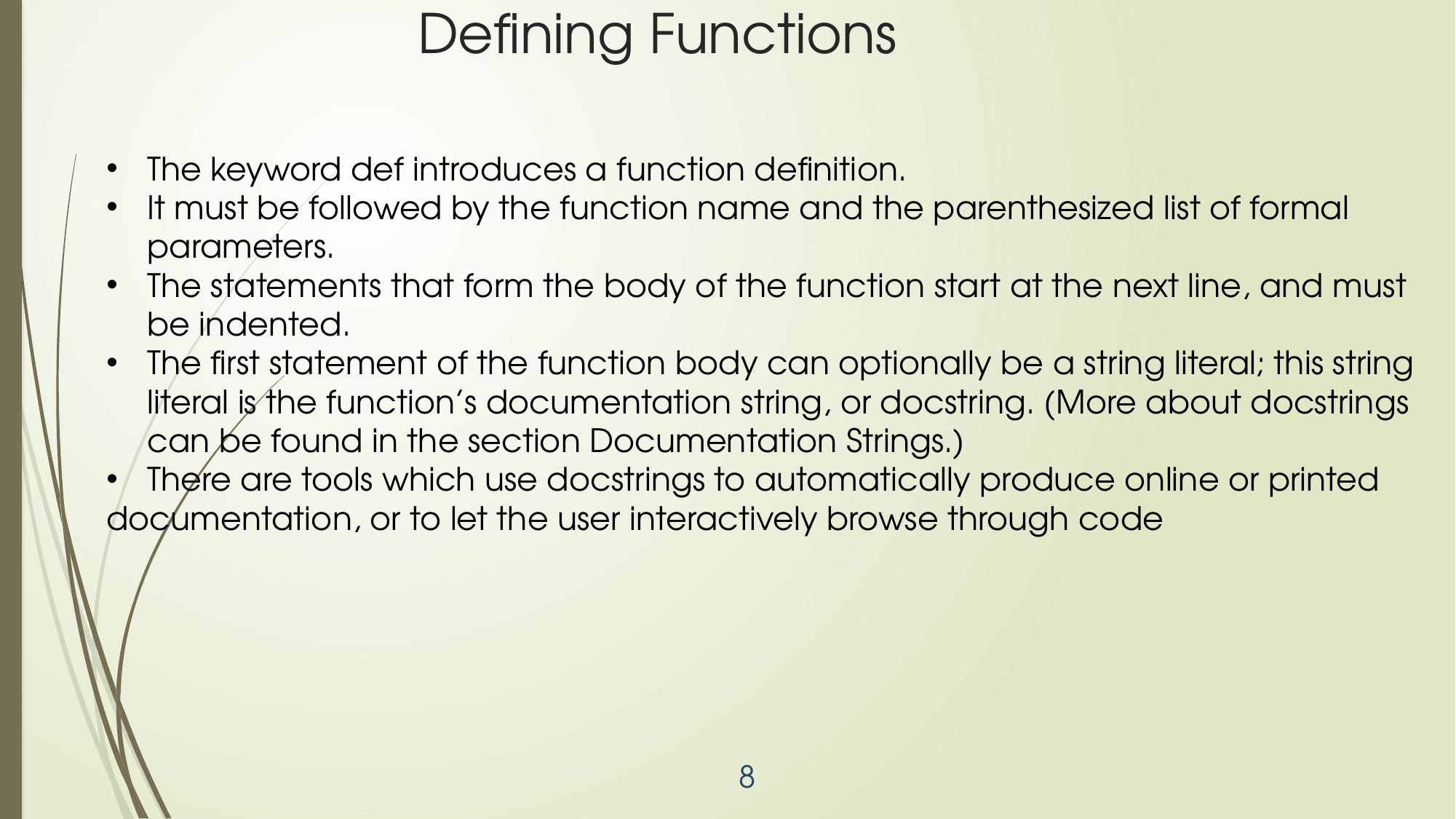

Deﬁning Functions
The keyword def introduces a function deﬁnition.
It must be followed by the function name and the parenthesized list of formal parameters.
The statements that form the body of the function start at the next line, and must be indented.
The ﬁrst statement of the function body can optionally be a string literal; this string literal is the function’s documentation string, or docstring. (More about docstrings can be found in the section Documentation Strings.)
There are tools which use docstrings to automatically produce online or printed
documentation, or to let the user interactively browse through code
8